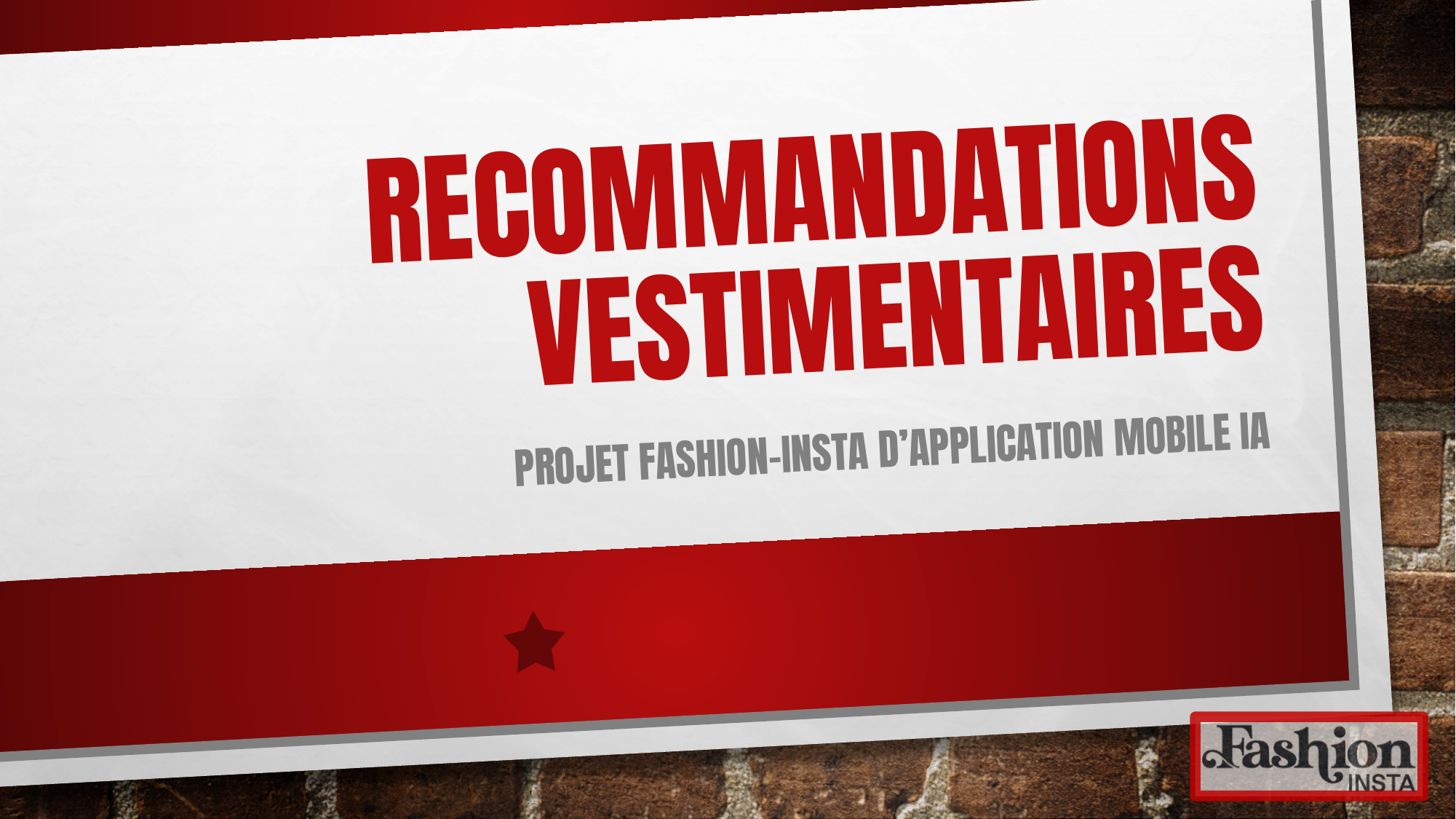

# Recommandations vestimentaires
Projet fashion-insta d’application mobile IA